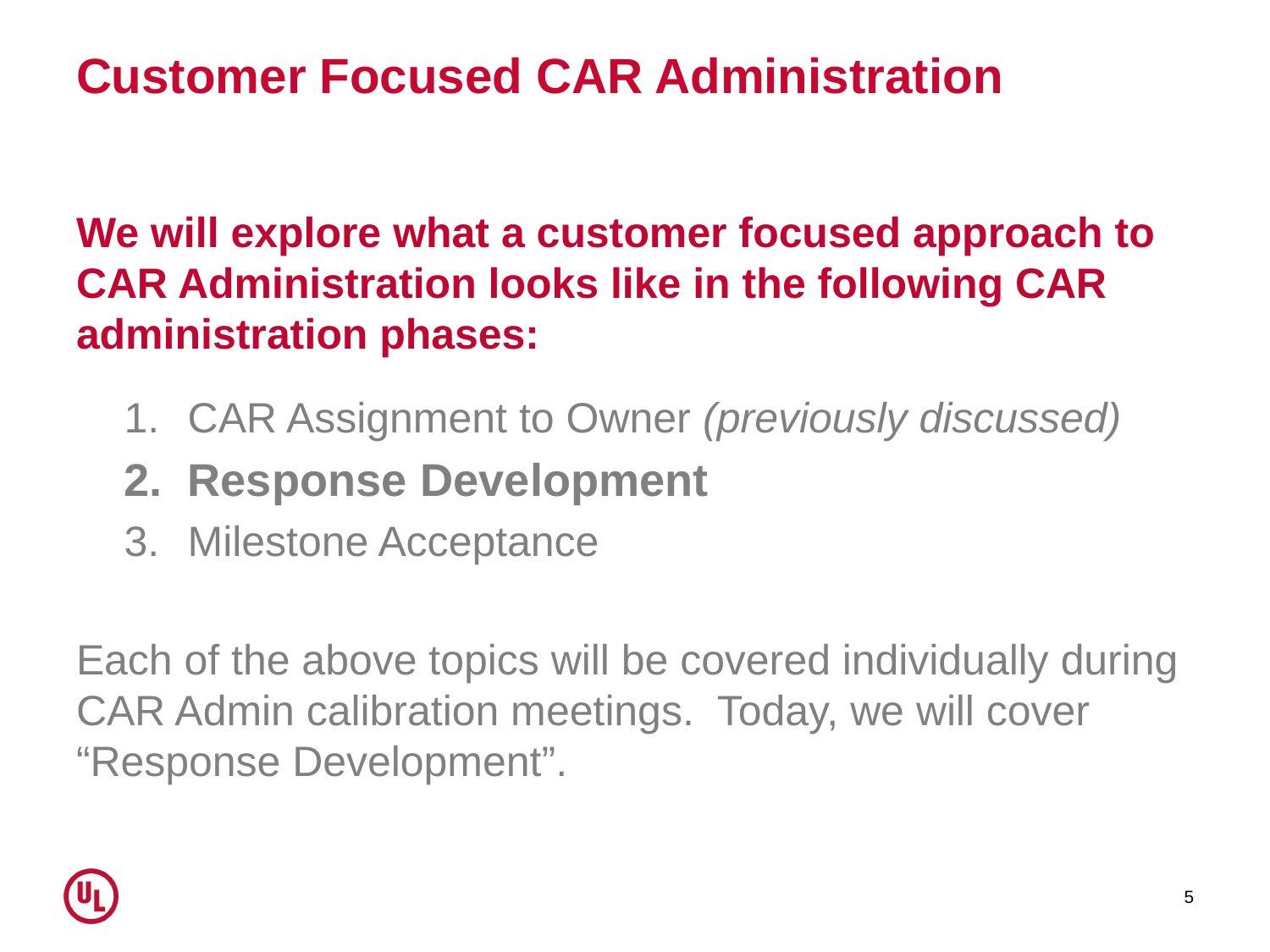

# Customer Focused CAR Administration
We will explore what a customer focused approach to CAR Administration looks like in the following CAR administration phases:

CAR Assignment to Owner (previously discussed)
Response Development
Milestone Acceptance

Each of the above topics will be covered individually during CAR Admin calibration meetings.  Today, we will cover “Response Development”.
5